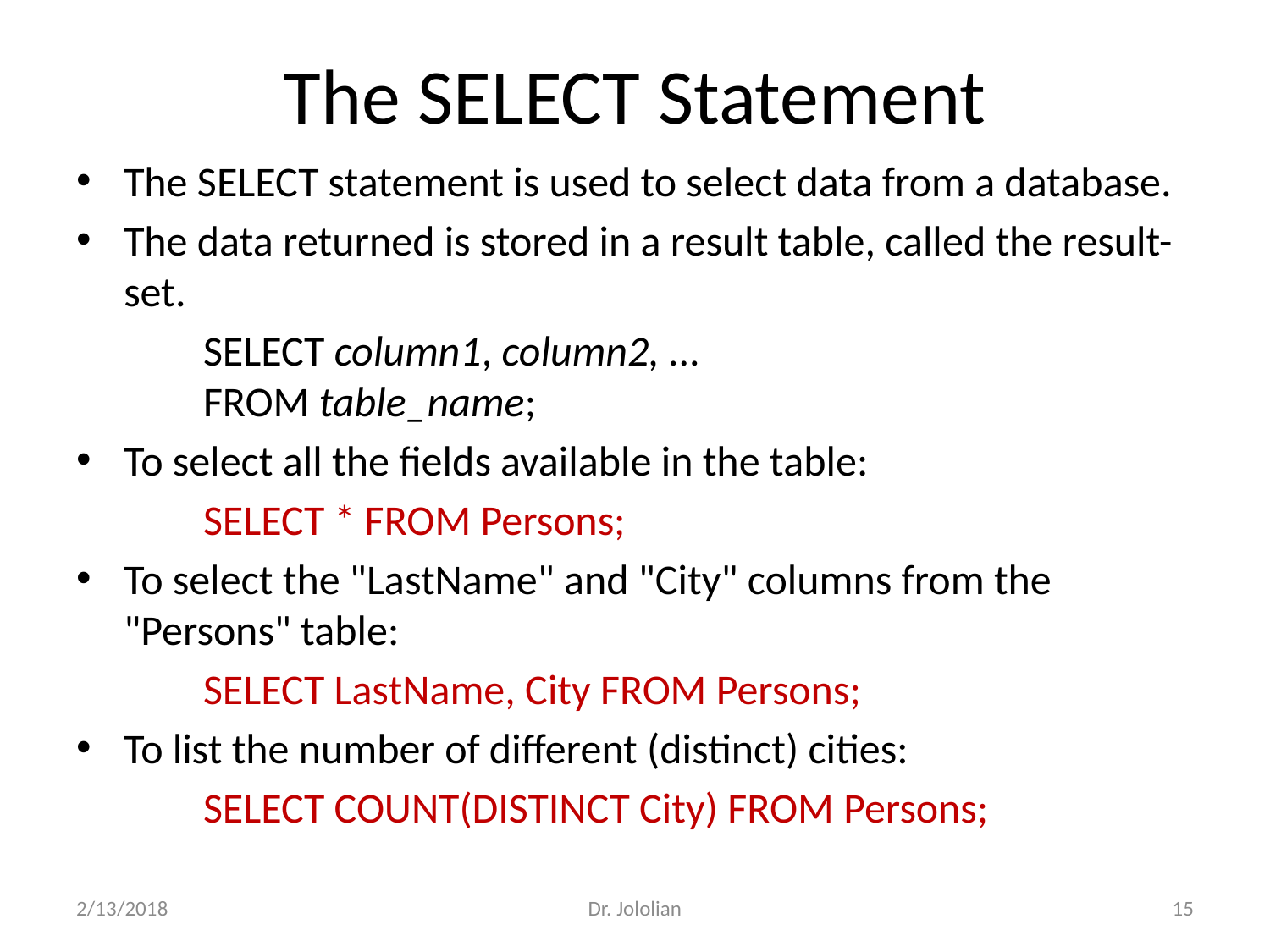

# The SELECT Statement
The SELECT statement is used to select data from a database.
The data returned is stored in a result table, called the result-set.
	SELECT column1, column2, ...
	FROM table_name;
To select all the fields available in the table:
	SELECT * FROM Persons;
To select the "LastName" and "City" columns from the "Persons" table:
	SELECT LastName, City FROM Persons;
To list the number of different (distinct) cities:
	SELECT COUNT(DISTINCT City) FROM Persons;
2/13/2018
Dr. Jololian
15